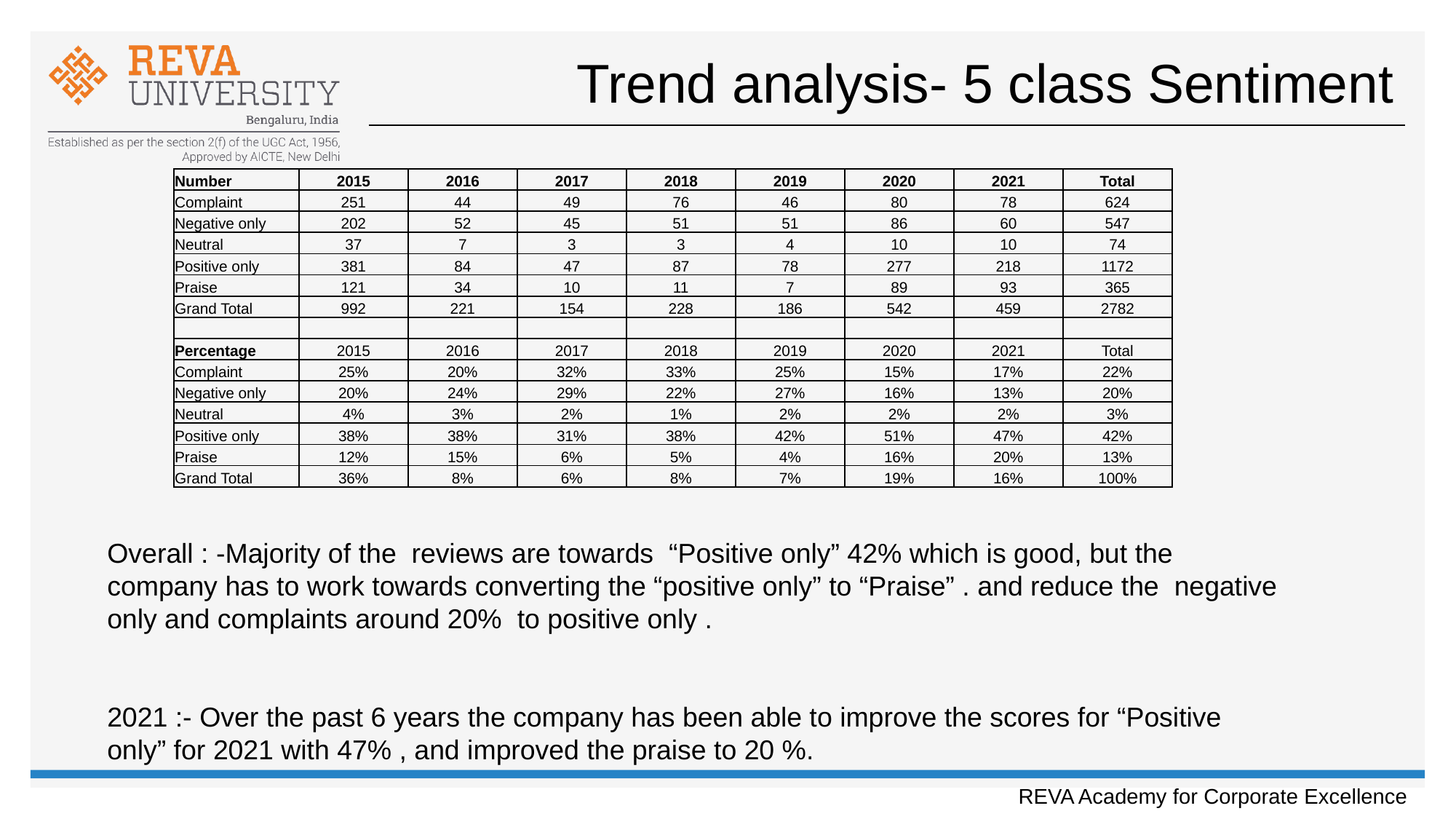

# Trend analysis- 5 class Sentiment
| Number | 2015 | 2016 | 2017 | 2018 | 2019 | 2020 | 2021 | Total |
| --- | --- | --- | --- | --- | --- | --- | --- | --- |
| Complaint | 251 | 44 | 49 | 76 | 46 | 80 | 78 | 624 |
| Negative only | 202 | 52 | 45 | 51 | 51 | 86 | 60 | 547 |
| Neutral | 37 | 7 | 3 | 3 | 4 | 10 | 10 | 74 |
| Positive only | 381 | 84 | 47 | 87 | 78 | 277 | 218 | 1172 |
| Praise | 121 | 34 | 10 | 11 | 7 | 89 | 93 | 365 |
| Grand Total | 992 | 221 | 154 | 228 | 186 | 542 | 459 | 2782 |
|  |  |  |  |  |  |  |  |  |
| Percentage | 2015 | 2016 | 2017 | 2018 | 2019 | 2020 | 2021 | Total |
| Complaint | 25% | 20% | 32% | 33% | 25% | 15% | 17% | 22% |
| Negative only | 20% | 24% | 29% | 22% | 27% | 16% | 13% | 20% |
| Neutral | 4% | 3% | 2% | 1% | 2% | 2% | 2% | 3% |
| Positive only | 38% | 38% | 31% | 38% | 42% | 51% | 47% | 42% |
| Praise | 12% | 15% | 6% | 5% | 4% | 16% | 20% | 13% |
| Grand Total | 36% | 8% | 6% | 8% | 7% | 19% | 16% | 100% |
Overall : -Majority of the  reviews are towards  “Positive only” 42% which is good, but the  company has to work towards converting the “positive only” to “Praise” . and reduce the  negative only and complaints around 20%  to positive only .

2021 :- Over the past 6 years the company has been able to improve the scores for “Positive only” for 2021 with 47% , and improved the praise to 20 %.